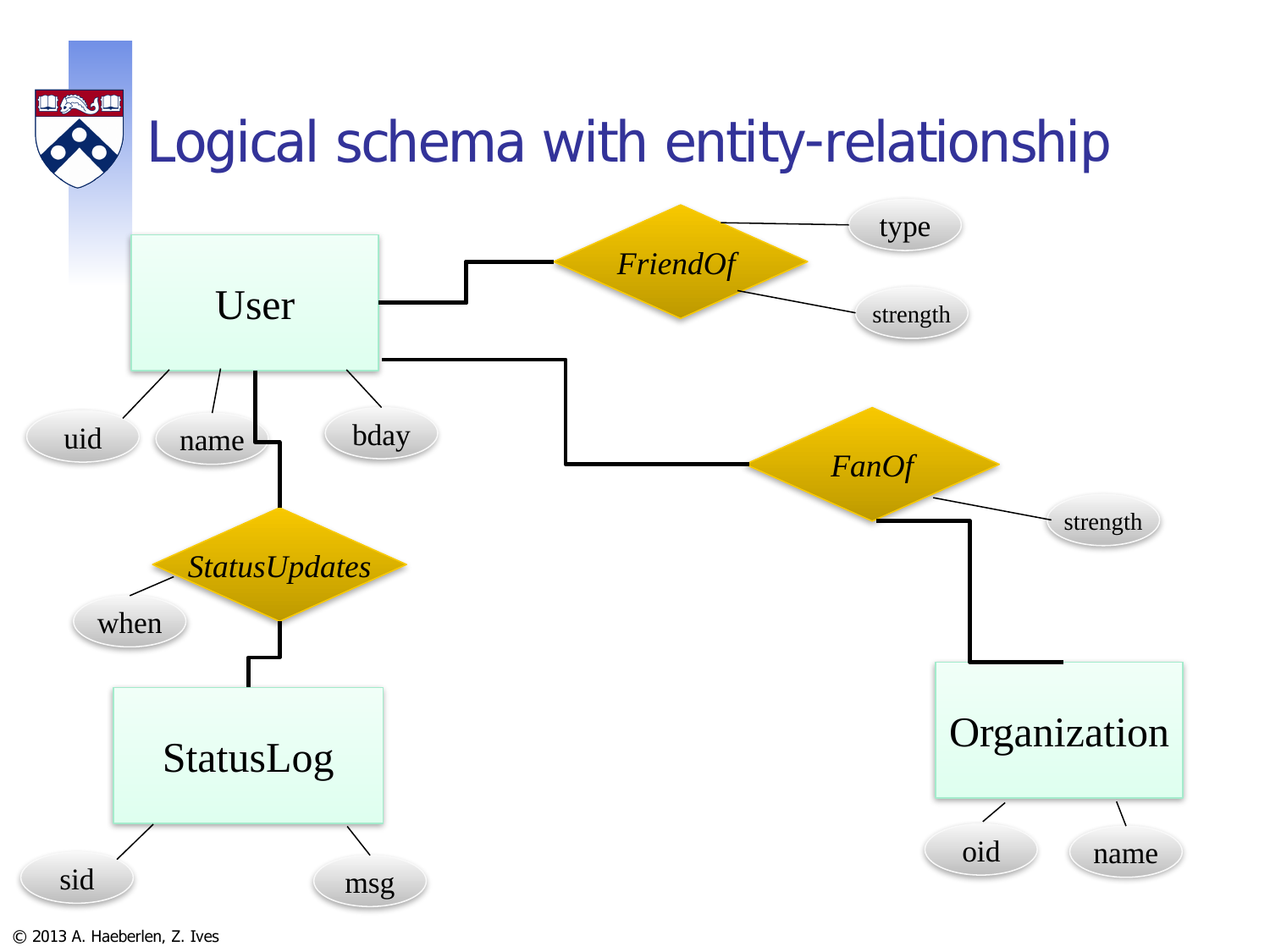

# Logical schema with entity-relationship
type
FriendOf
strength
User
FanOf
strength
bday
uid
name
StatusUpdates
when
Organization
StatusLog
oid
name
sid
msg